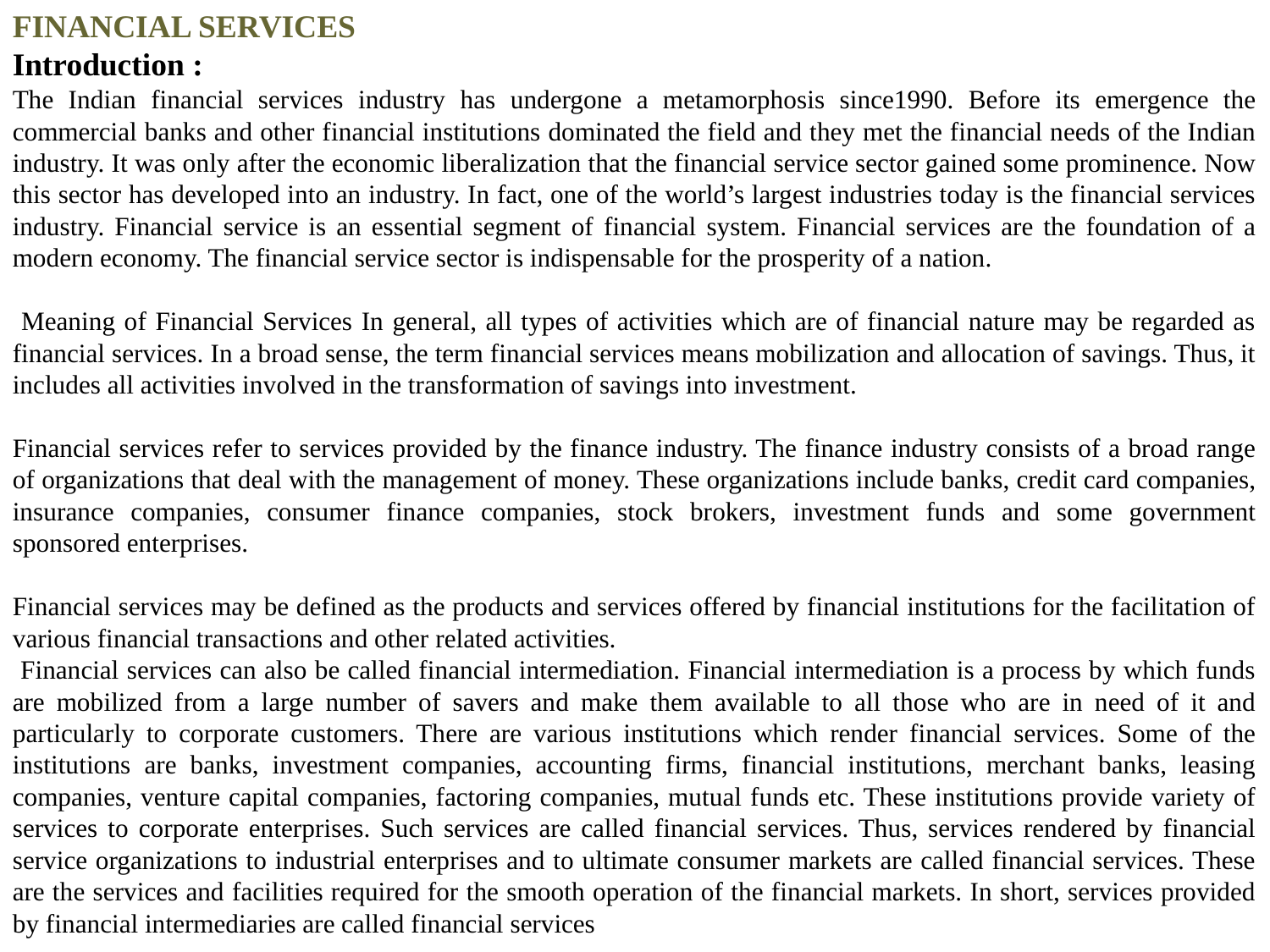

FINANCIAL SERVICES
Introduction :
The Indian financial services industry has undergone a metamorphosis since1990. Before its emergence the commercial banks and other financial institutions dominated the field and they met the financial needs of the Indian industry. It was only after the economic liberalization that the financial service sector gained some prominence. Now this sector has developed into an industry. In fact, one of the world’s largest industries today is the financial services industry. Financial service is an essential segment of financial system. Financial services are the foundation of a modern economy. The financial service sector is indispensable for the prosperity of a nation.

 Meaning of Financial Services In general, all types of activities which are of financial nature may be regarded as financial services. In a broad sense, the term financial services means mobilization and allocation of savings. Thus, it includes all activities involved in the transformation of savings into investment.

Financial services refer to services provided by the finance industry. The finance industry consists of a broad range of organizations that deal with the management of money. These organizations include banks, credit card companies, insurance companies, consumer finance companies, stock brokers, investment funds and some government sponsored enterprises.

Financial services may be defined as the products and services offered by financial institutions for the facilitation of various financial transactions and other related activities.
 Financial services can also be called financial intermediation. Financial intermediation is a process by which funds are mobilized from a large number of savers and make them available to all those who are in need of it and particularly to corporate customers. There are various institutions which render financial services. Some of the institutions are banks, investment companies, accounting firms, financial institutions, merchant banks, leasing companies, venture capital companies, factoring companies, mutual funds etc. These institutions provide variety of services to corporate enterprises. Such services are called financial services. Thus, services rendered by financial service organizations to industrial enterprises and to ultimate consumer markets are called financial services. These are the services and facilities required for the smooth operation of the financial markets. In short, services provided by financial intermediaries are called financial services